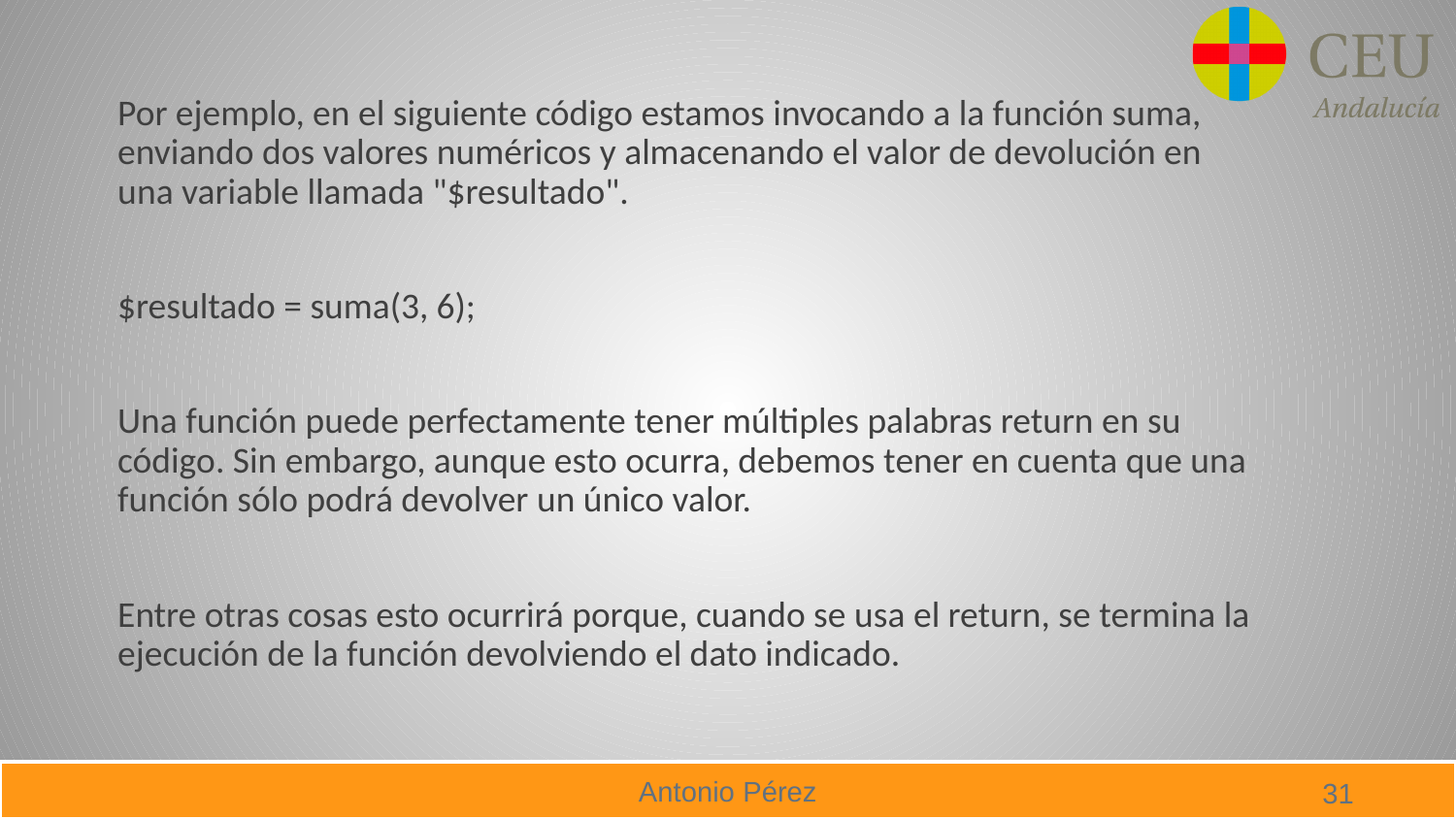

Por ejemplo, en el siguiente código estamos invocando a la función suma, enviando dos valores numéricos y almacenando el valor de devolución en una variable llamada "$resultado".

$resultado = suma(3, 6);

Una función puede perfectamente tener múltiples palabras return en su código. Sin embargo, aunque esto ocurra, debemos tener en cuenta que una función sólo podrá devolver un único valor.

Entre otras cosas esto ocurrirá porque, cuando se usa el return, se termina la ejecución de la función devolviendo el dato indicado.